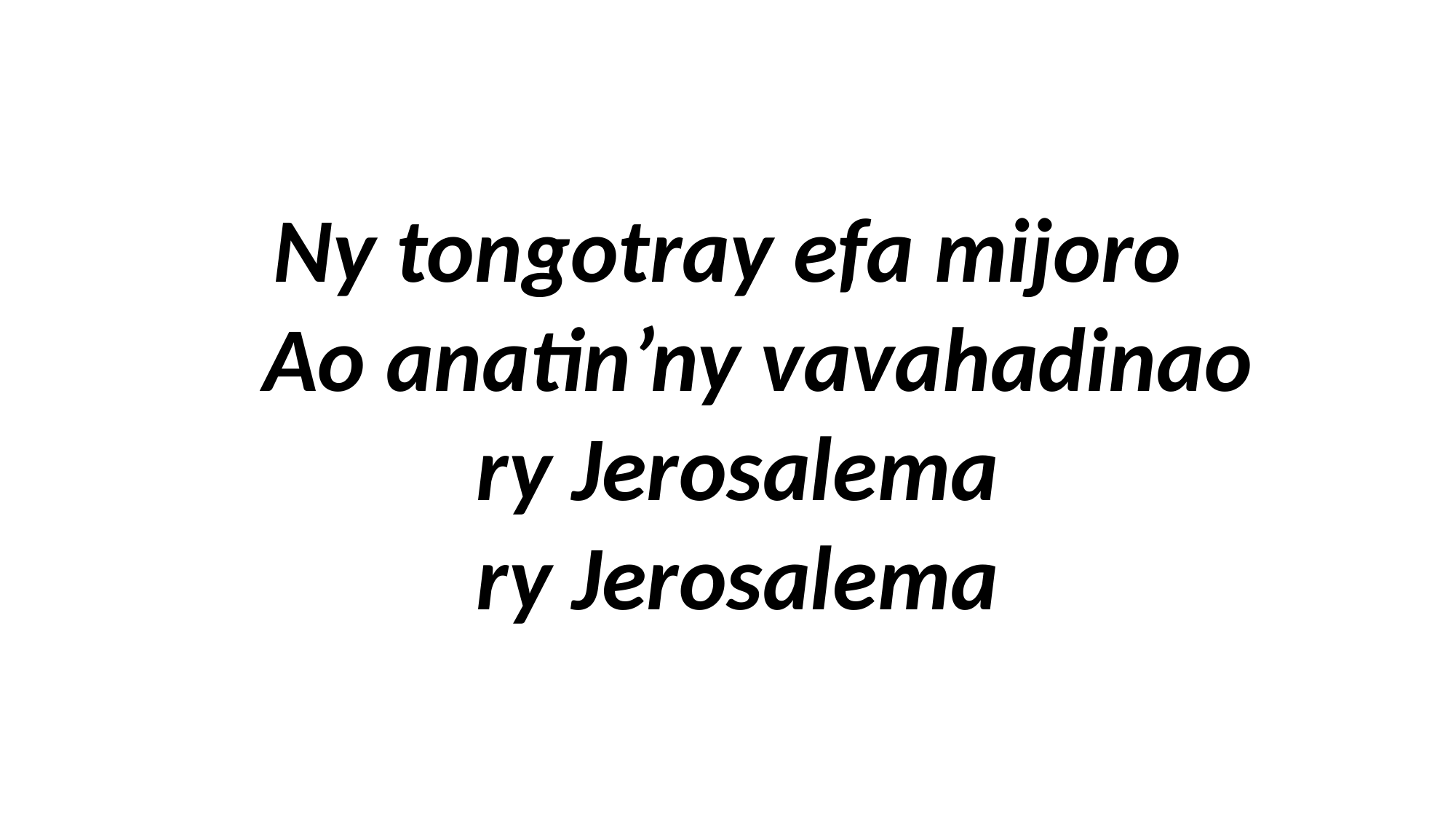

# Ny tongotray efa mijoro Ao anatin’ny vavahadinao ry Jerosalema ry Jerosalema